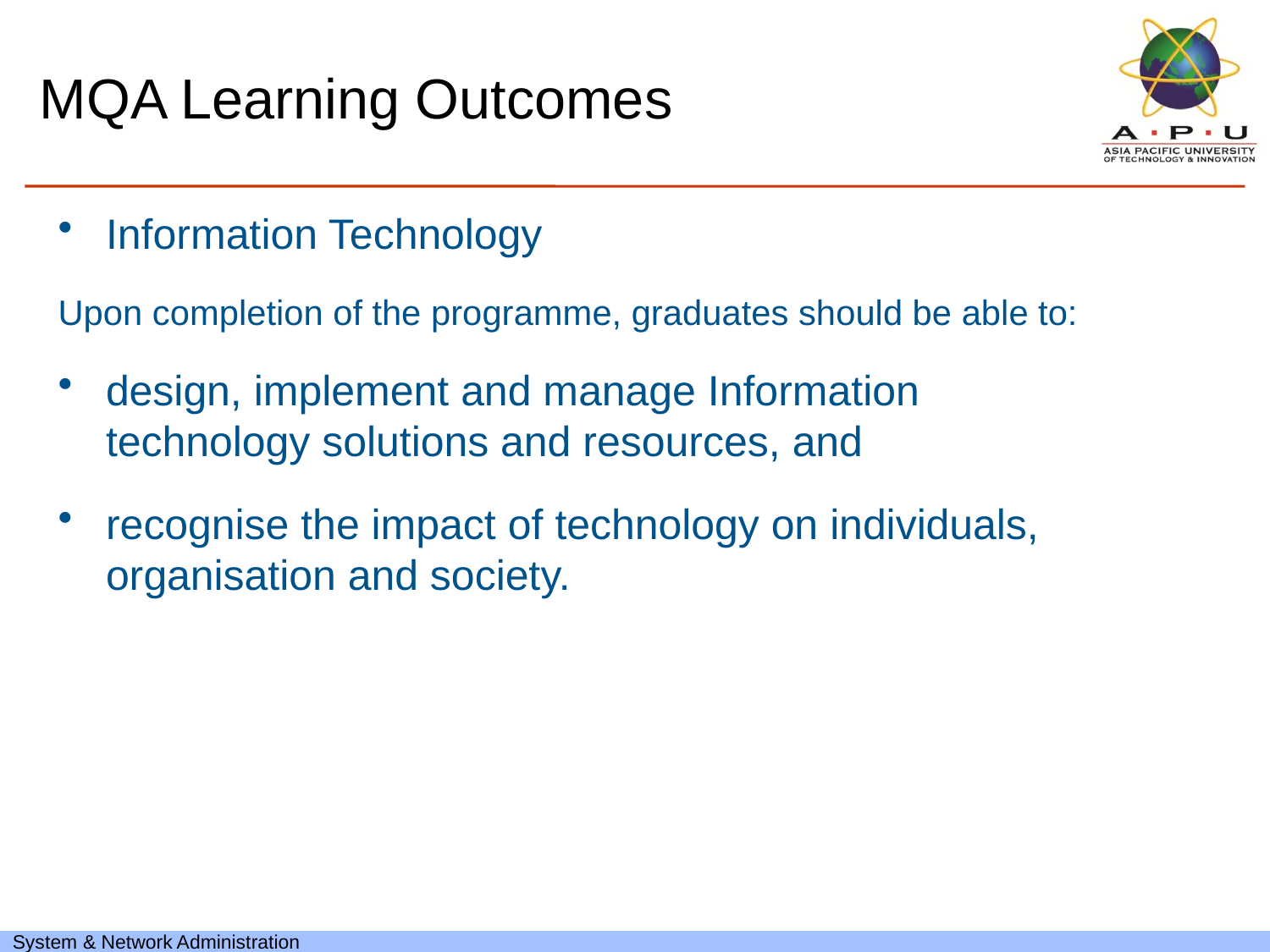

# MQA Learning Outcomes
Information Technology
Upon completion of the programme, graduates should be able to:
design, implement and manage Information technology solutions and resources, and
recognise the impact of technology on individuals, organisation and society.